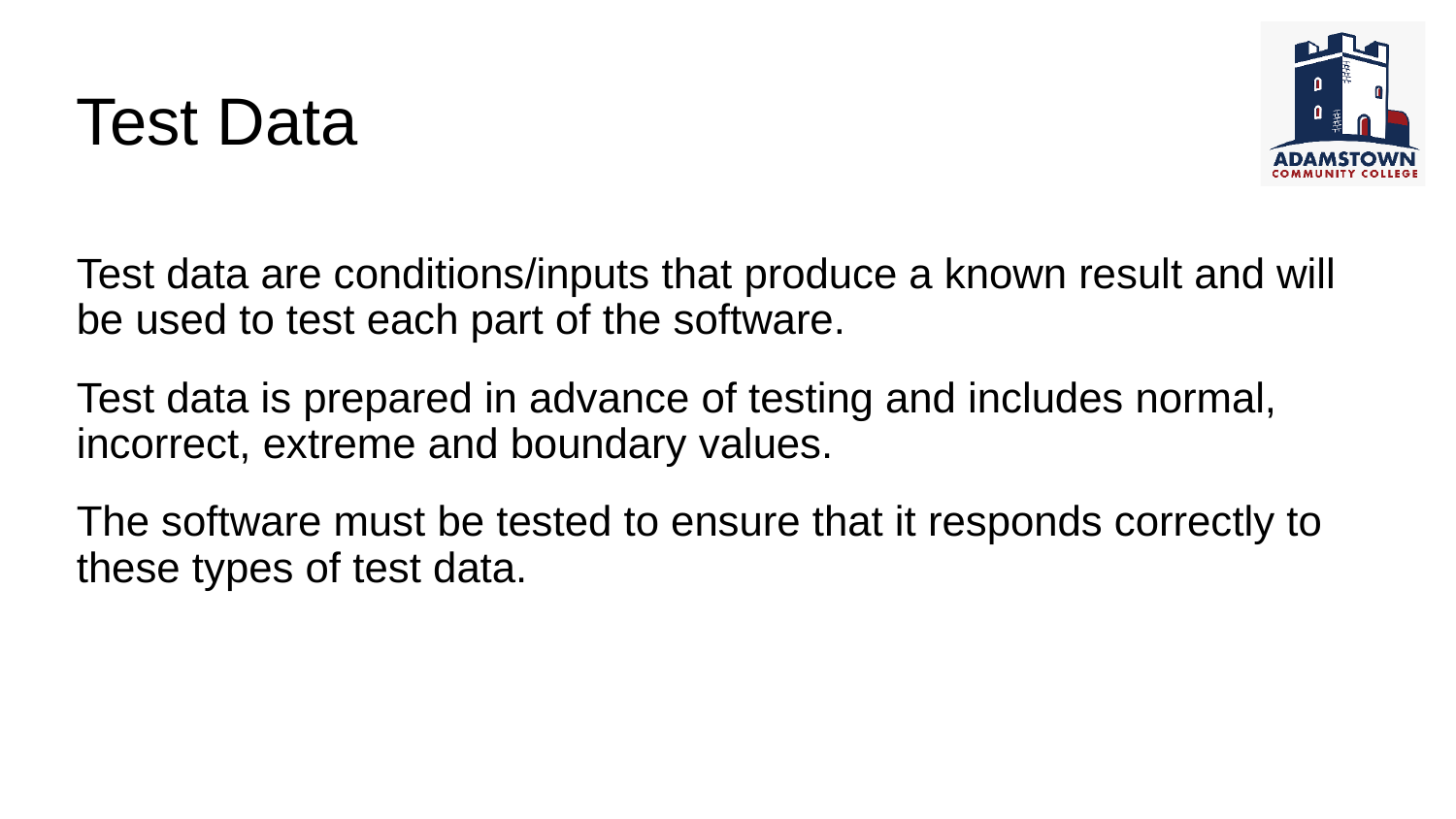

# Test Data
Test data are conditions/inputs that produce a known result and will be used to test each part of the software.
Test data is prepared in advance of testing and includes normal, incorrect, extreme and boundary values.
The software must be tested to ensure that it responds correctly to these types of test data.